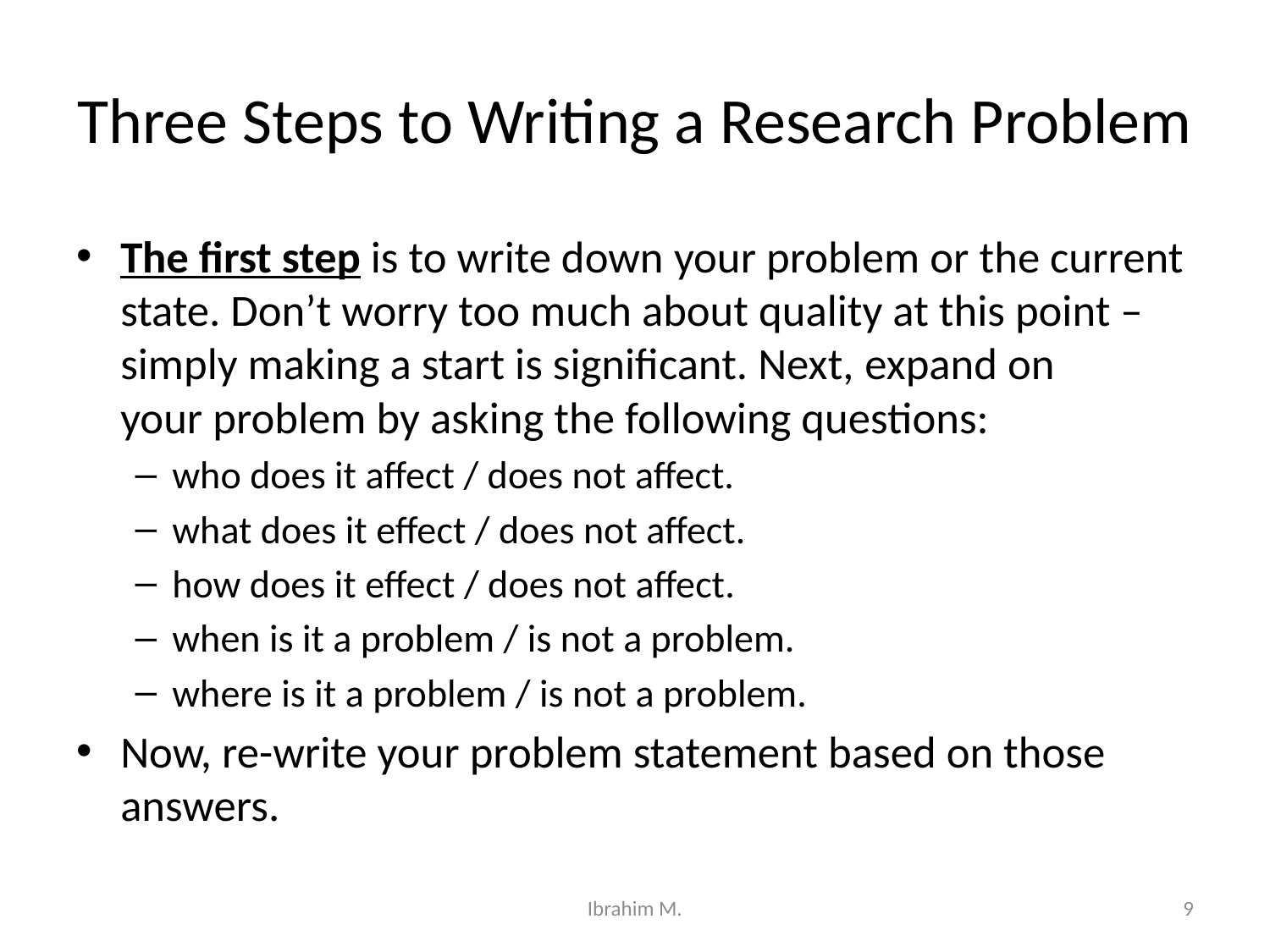

# Three Steps to Writing a Research Problem
The first step is to write down your problem or the current state. Don’t worry too much about quality at this point – simply making a start is significant. Next, expand on your problem by asking the following questions:
who does it affect / does not affect.
what does it effect / does not affect.
how does it effect / does not affect.
when is it a problem / is not a problem.
where is it a problem / is not a problem.
Now, re-write your problem statement based on those answers.

Ibrahim M.
9